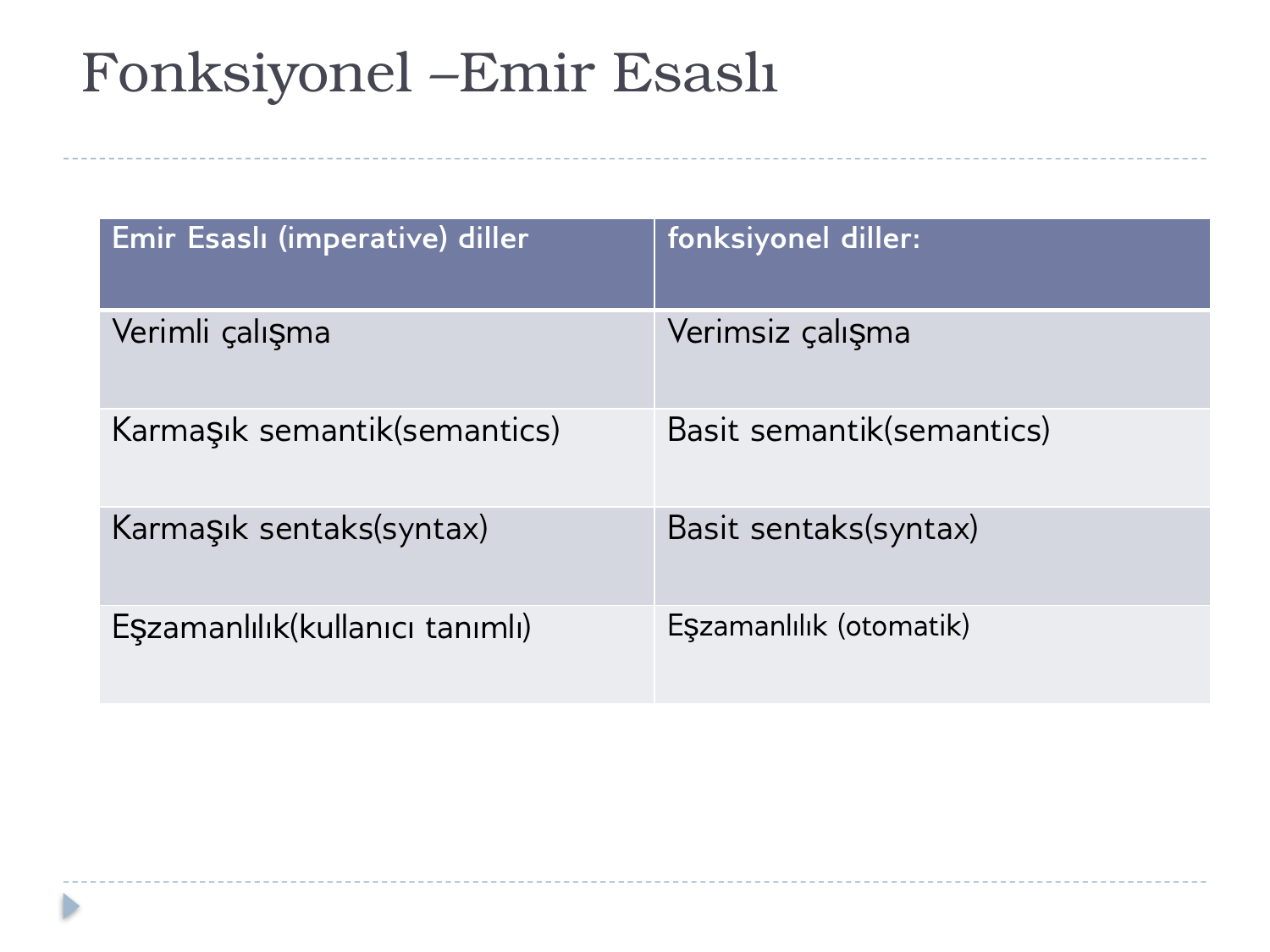

# Fonksiyonel –Emir Esaslı
| Emir Esaslı (imperative) diller | fonksiyonel diller: |
| --- | --- |
| Verimli çalışma | Verimsiz çalışma |
| Karmaşık semantik(semantics) | Basit semantik(semantics) |
| Karmaşık sentaks(syntax) | Basit sentaks(syntax) |
| Eşzamanlılık(kullanıcı tanımlı) | Eşzamanlılık (otomatik) |